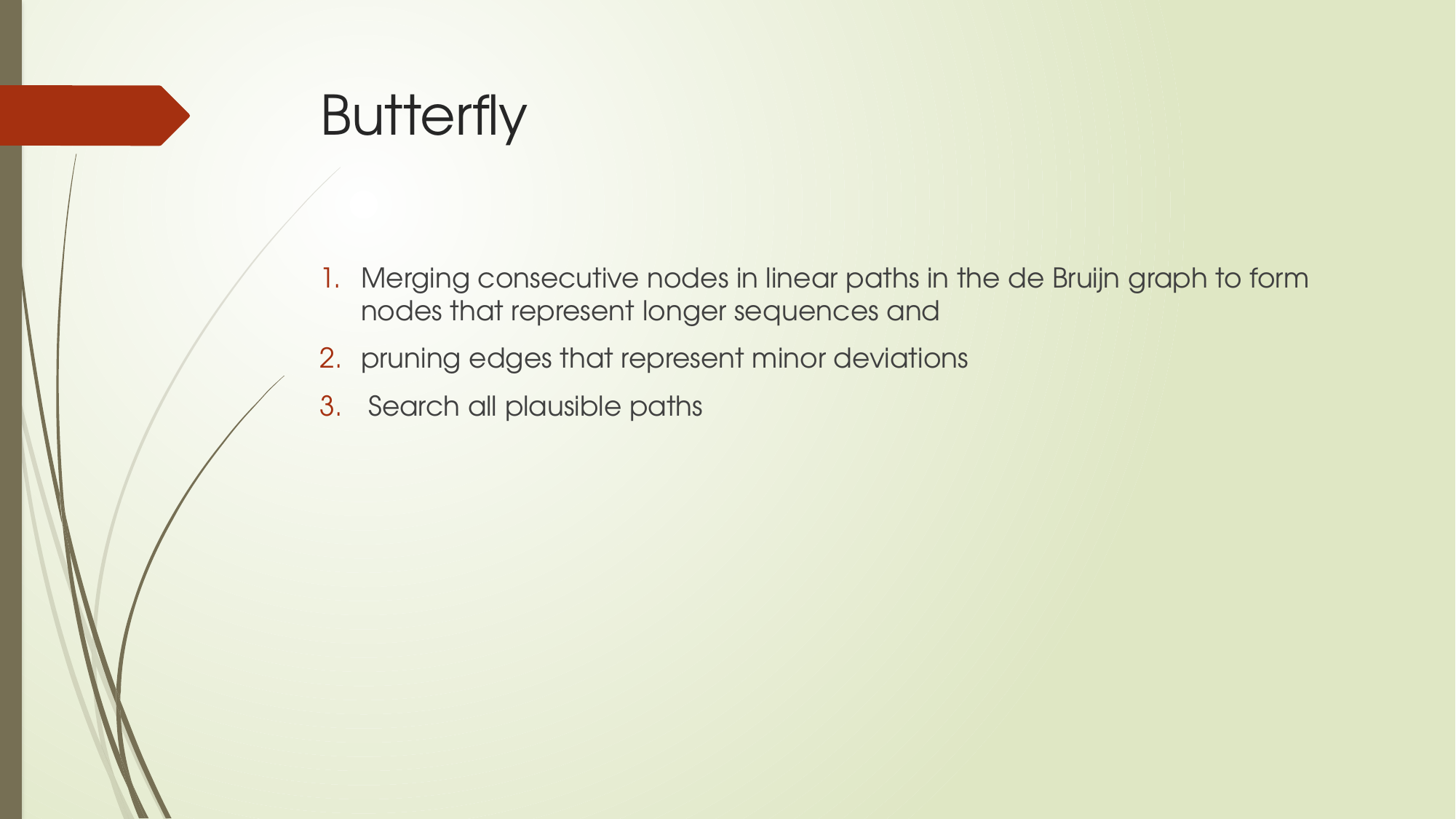

# Butterfly
Merging consecutive nodes in linear paths in the de Bruijn graph to form nodes that represent longer sequences and
pruning edges that represent minor deviations
 Search all plausible paths